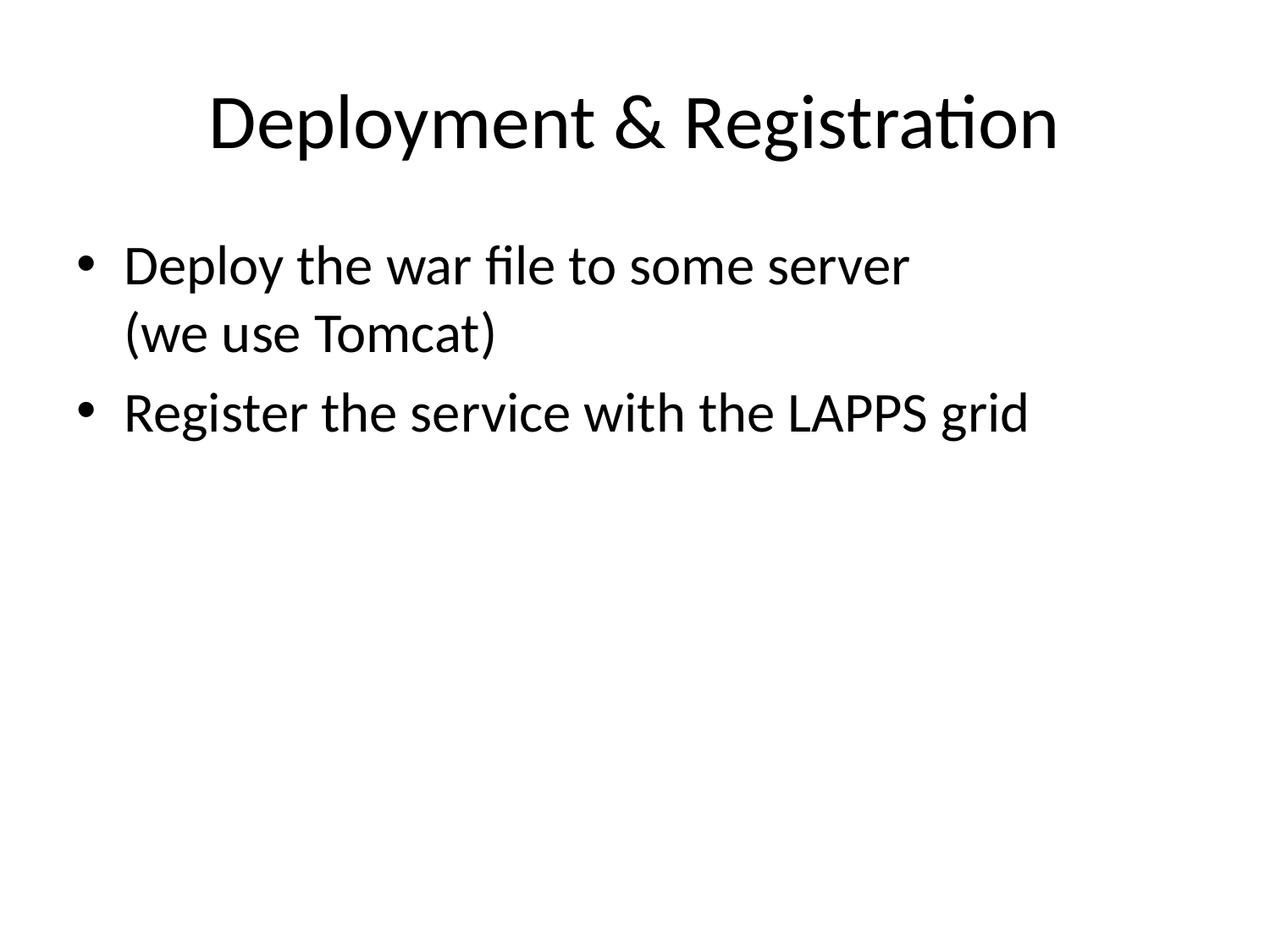

# Deployment & Registration
Deploy the war file to some server
(we use Tomcat)
Register the service with the LAPPS grid